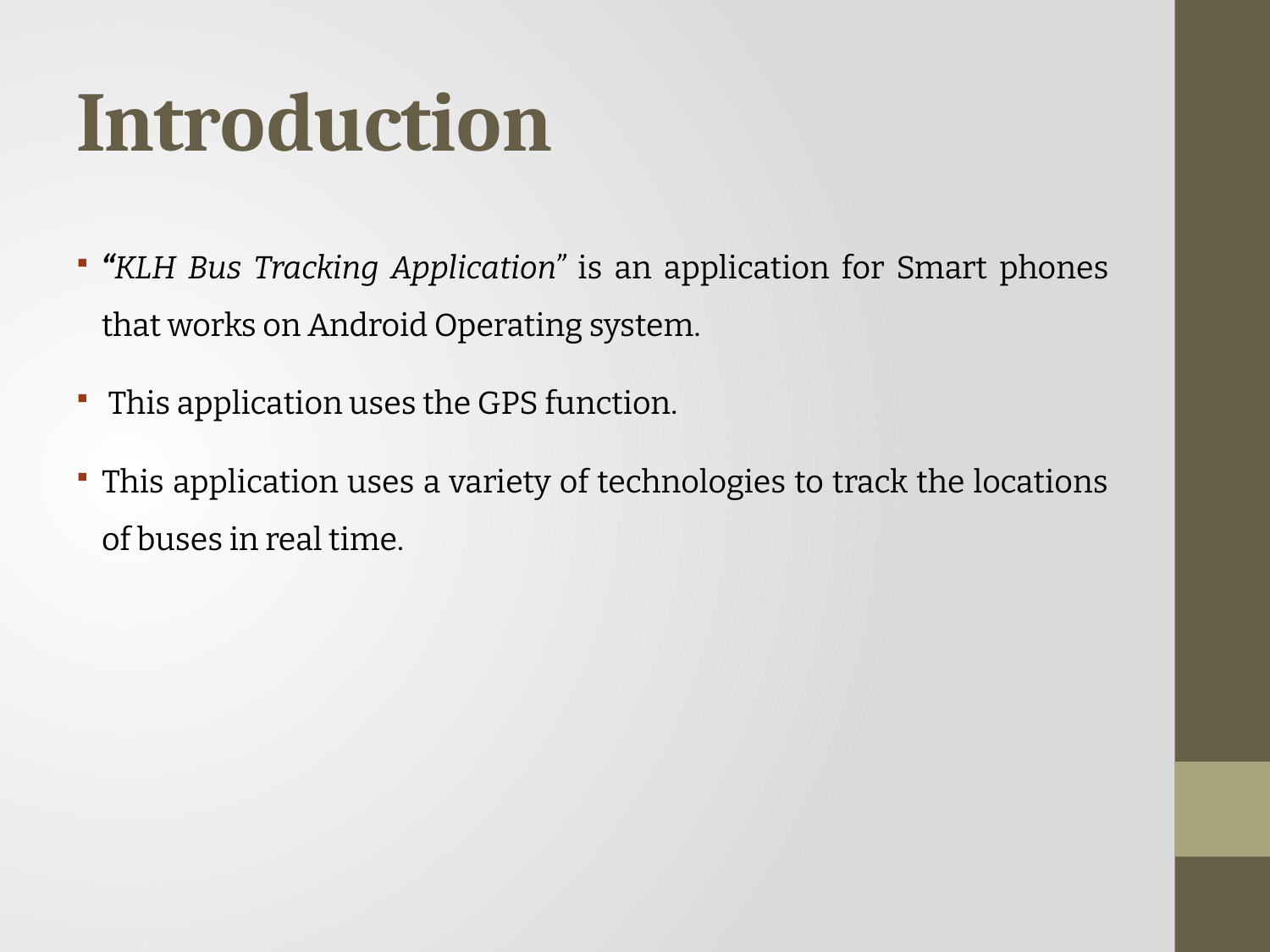

# Introduction
“KLH Bus Tracking Application” is an application for Smart phones that works on Android Operating system.
 This application uses the GPS function.
This application uses a variety of technologies to track the locations of buses in real time.